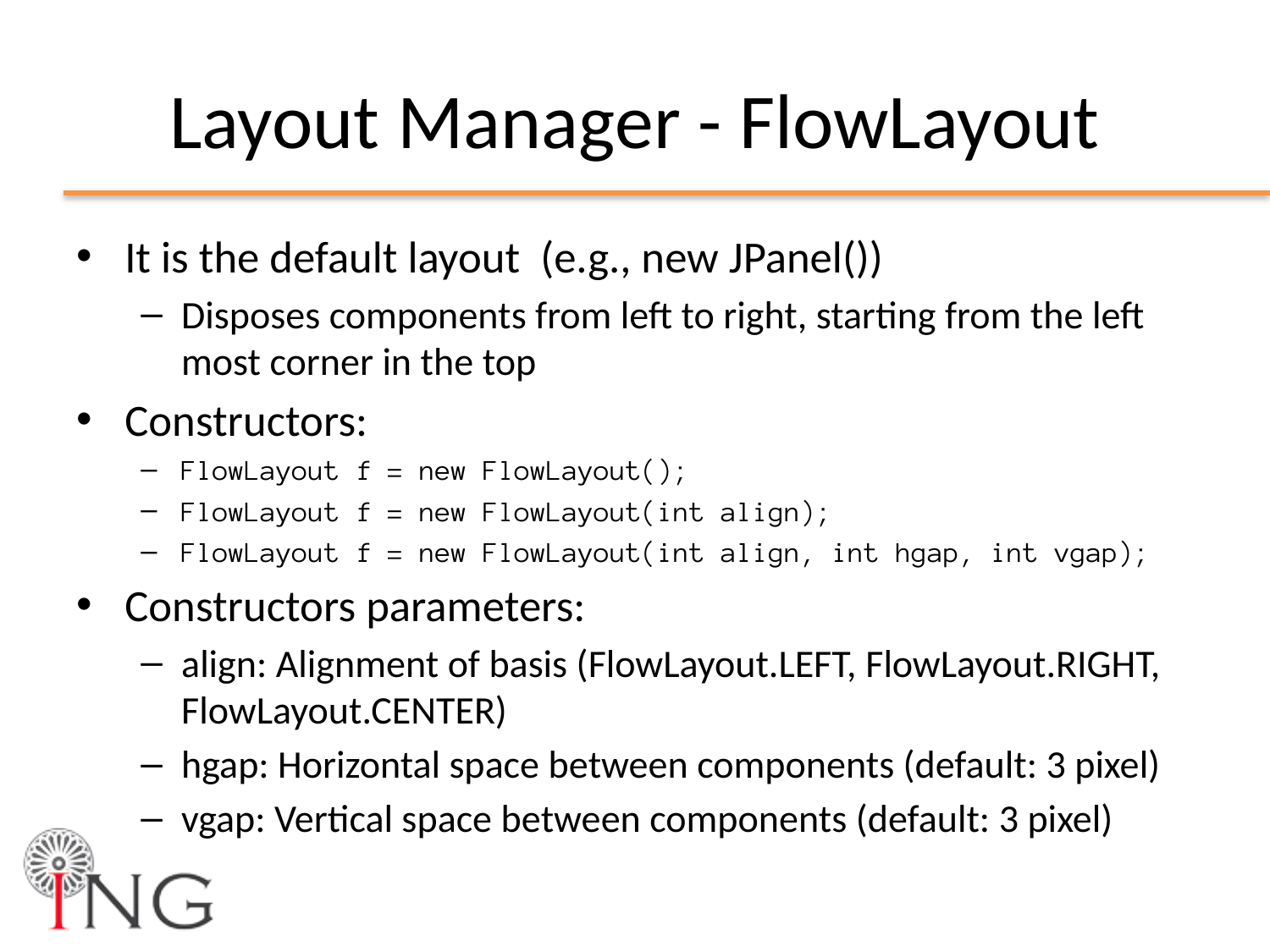

# Layout Manager - FlowLayout
It is the default layout  (e.g., new JPanel())
Disposes components from left to right, starting from the left most corner in the top
Constructors:
FlowLayout f = new FlowLayout();
FlowLayout f = new FlowLayout(int align);
FlowLayout f = new FlowLayout(int align, int hgap, int vgap);
Constructors parameters:
align: Alignment of basis (FlowLayout.LEFT, FlowLayout.RIGHT, FlowLayout.CENTER)
hgap: Horizontal space between components (default: 3 pixel)
vgap: Vertical space between components (default: 3 pixel)